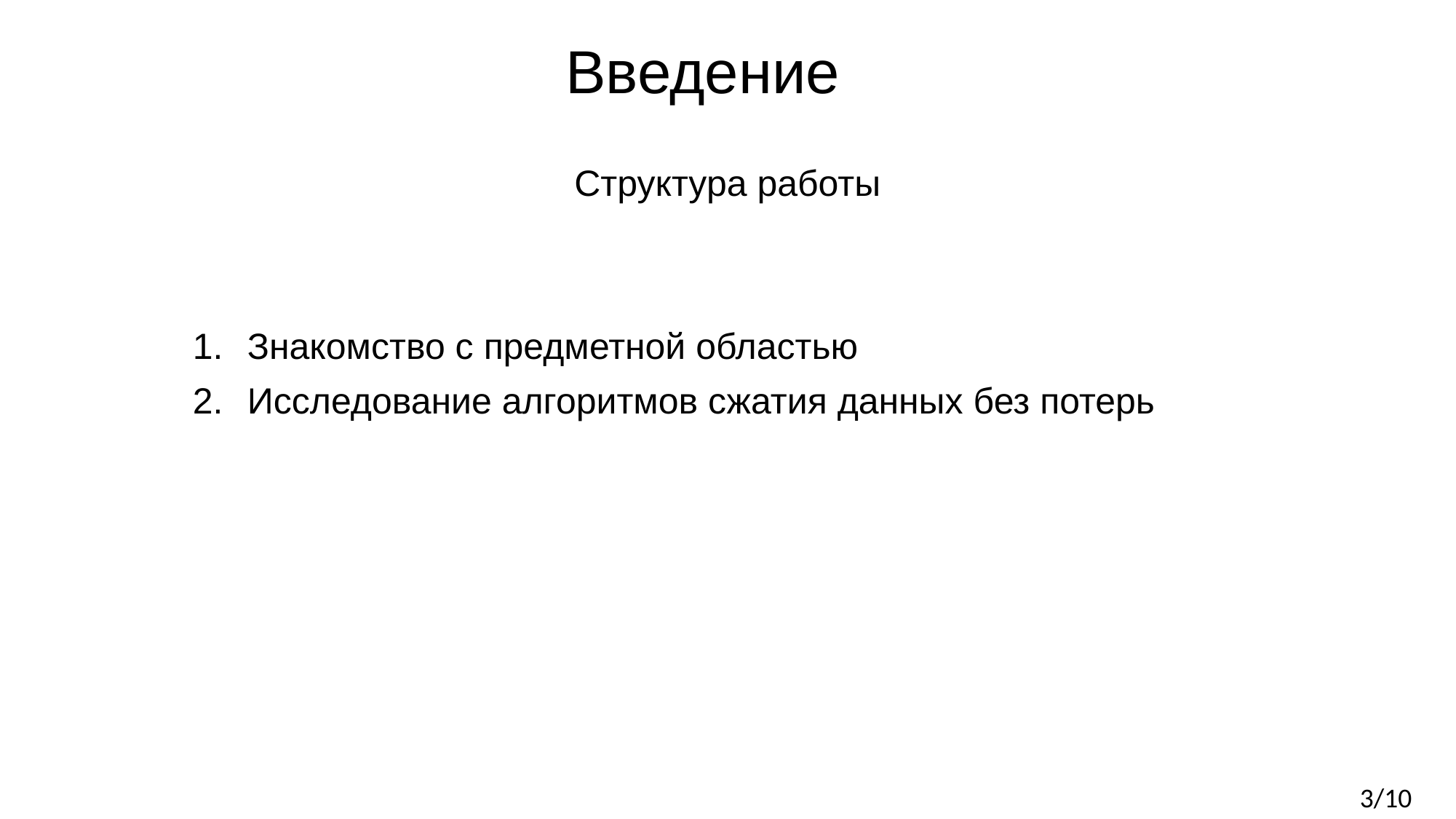

# Введение
Структура работы

Знакомство с предметной областью
Исследование алгоритмов сжатия данных без потерь

3/10